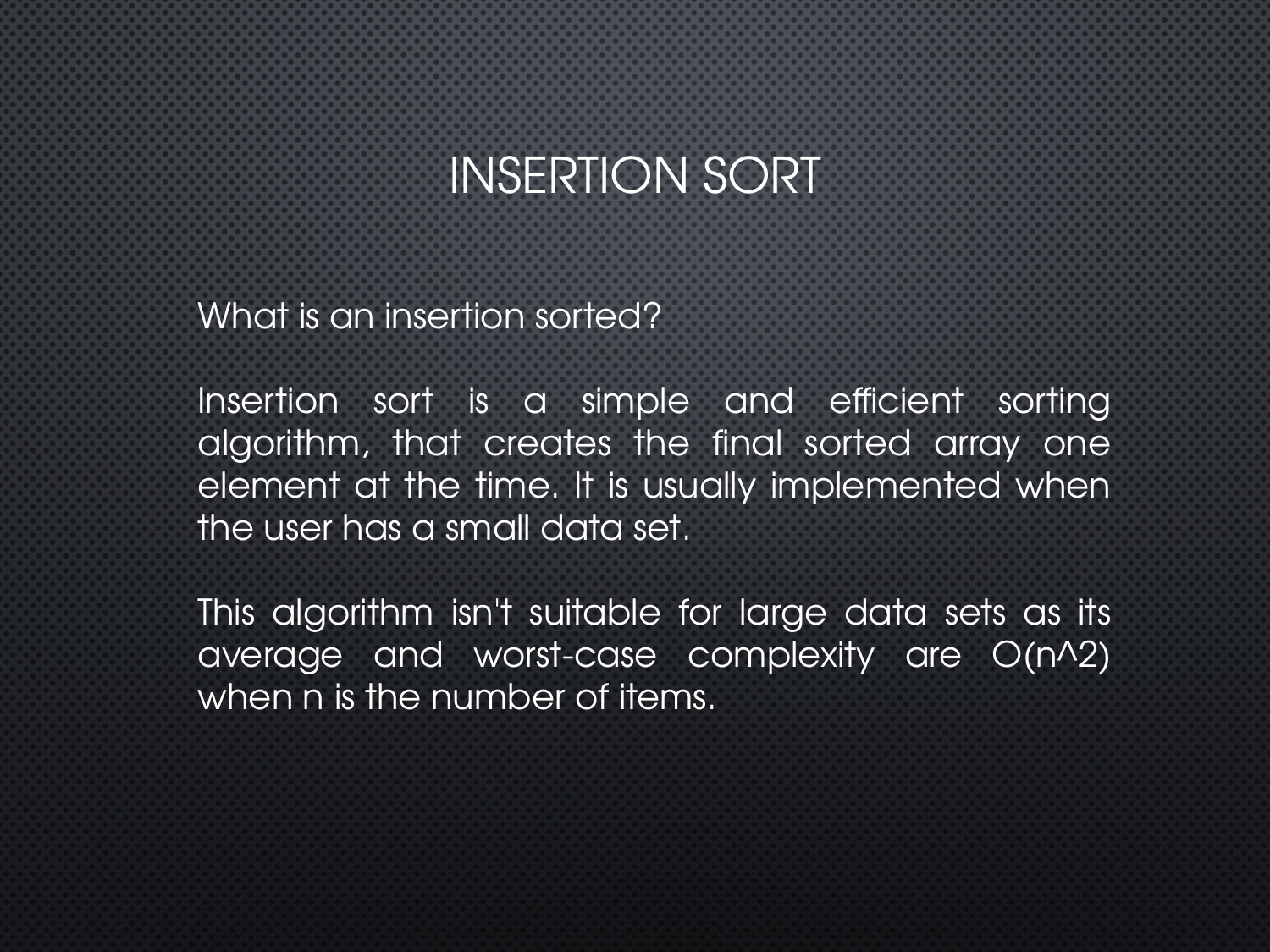

# Insertion sort
What is an insertion sorted?

Insertion sort is a simple and efficient sorting algorithm, that creates the final sorted array one element at the time. It is usually implemented when the user has a small data set.

This algorithm isn't suitable for large data sets as its average and worst-case complexity are O(n^2) when n is the number of items.